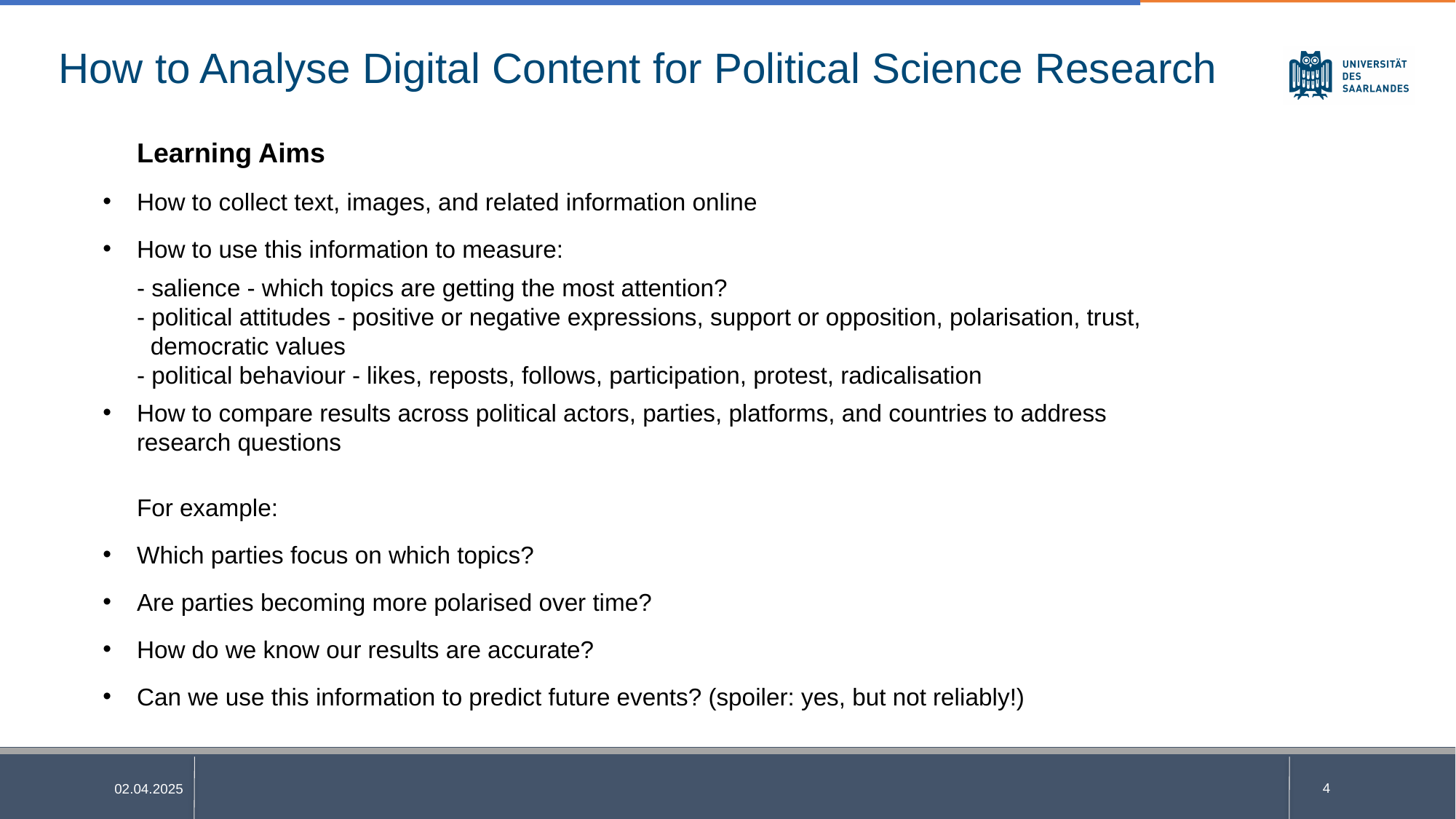

How to Analyse Digital Content for Political Science Research
Learning Aims
How to collect text, images, and related information online
How to use this information to measure:
- salience - which topics are getting the most attention?
- political attitudes - positive or negative expressions, support or opposition, polarisation, trust, democratic values
- political behaviour - likes, reposts, follows, participation, protest, radicalisation
How to compare results across political actors, parties, platforms, and countries to address research questions
For example:
Which parties focus on which topics?
Are parties becoming more polarised over time?
How do we know our results are accurate?
Can we use this information to predict future events? (spoiler: yes, but not reliably!)
4
02.04.2025